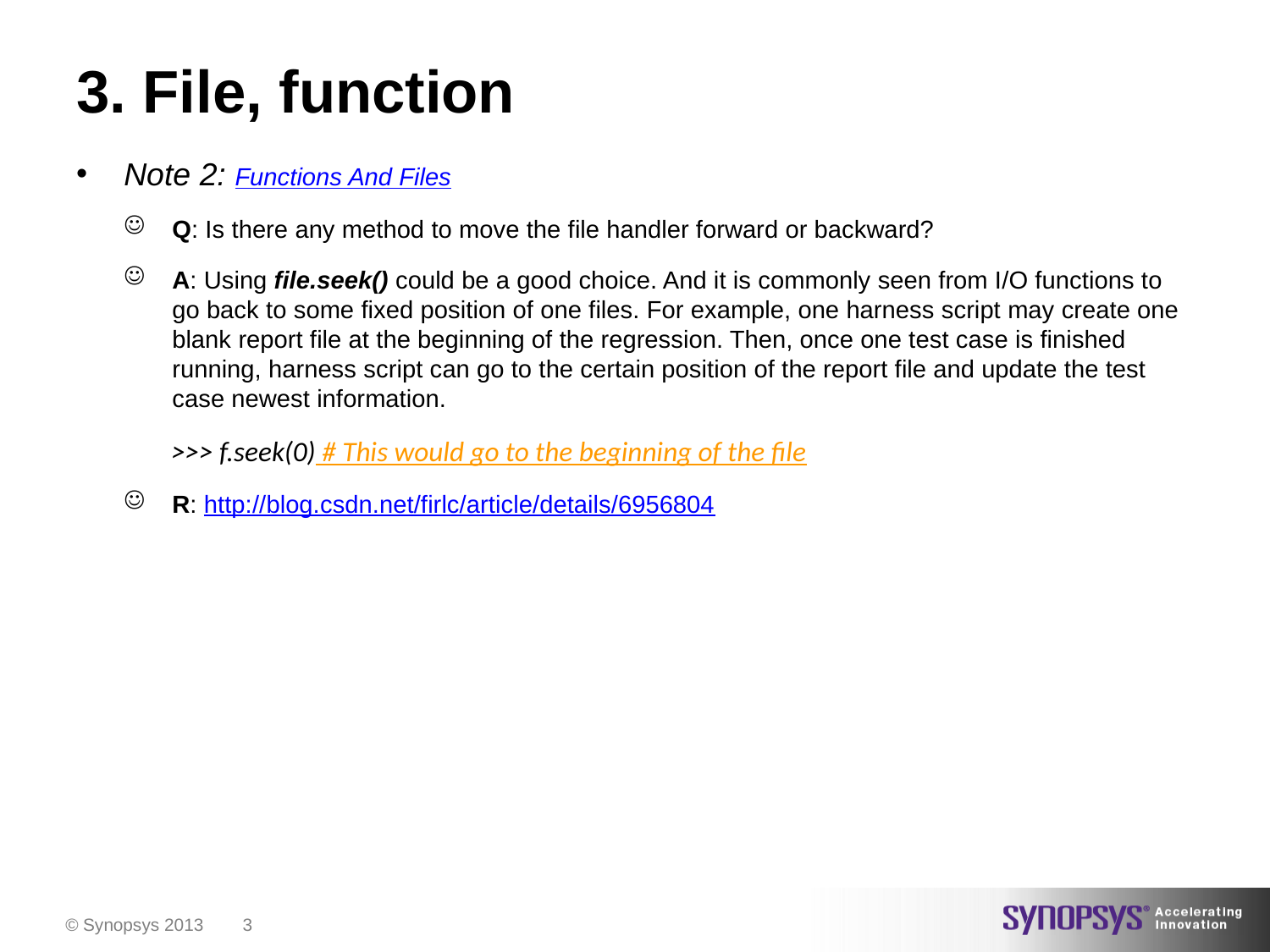

# 3. File, function
Note 2: Functions And Files
Q: Is there any method to move the file handler forward or backward?
A: Using file.seek() could be a good choice. And it is commonly seen from I/O functions to go back to some fixed position of one files. For example, one harness script may create one blank report file at the beginning of the regression. Then, once one test case is finished running, harness script can go to the certain position of the report file and update the test case newest information.
>>> f.seek(0) # This would go to the beginning of the file
R: http://blog.csdn.net/firlc/article/details/6956804